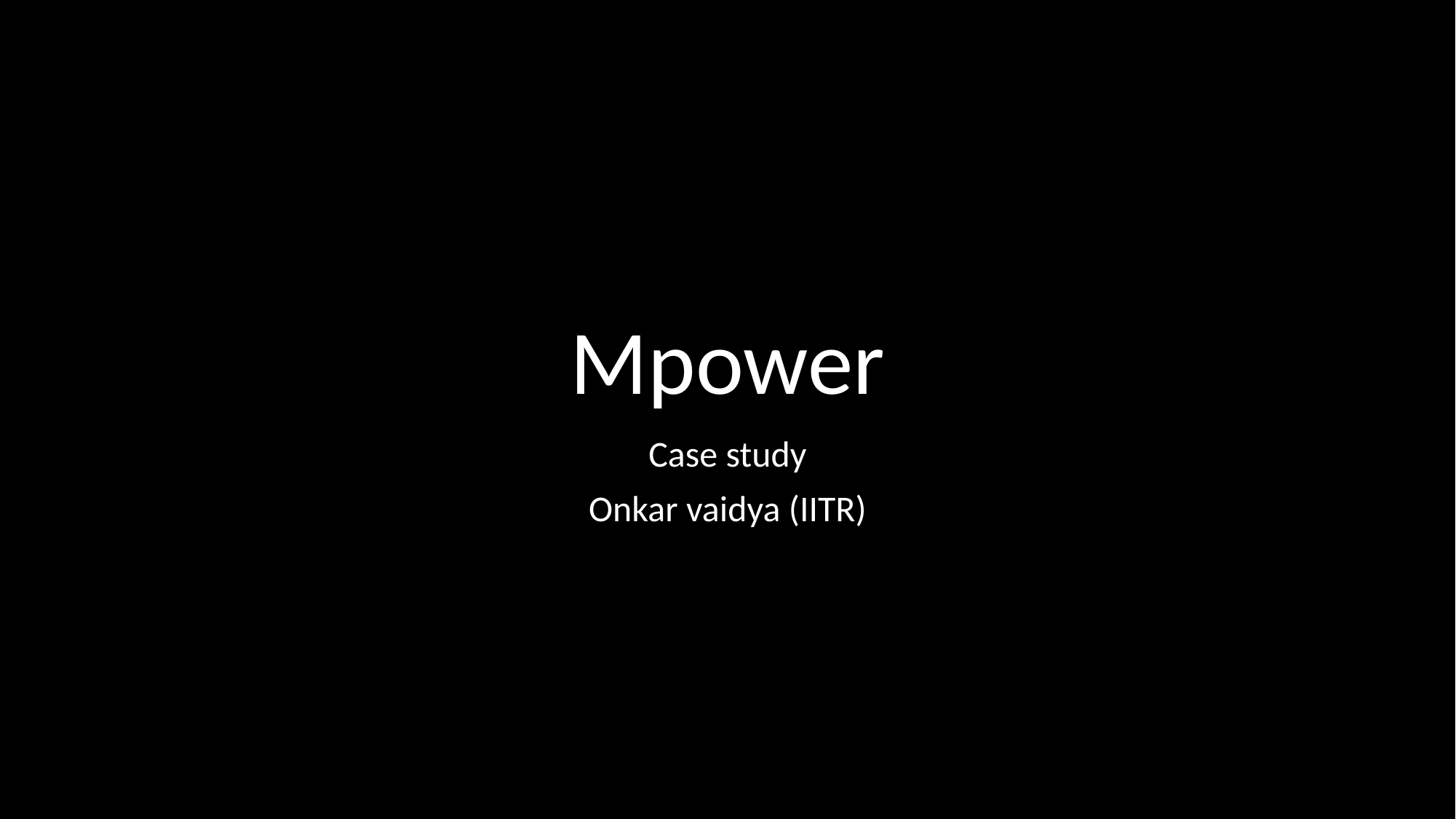

# Mpower
Case study
Onkar vaidya (IITR)